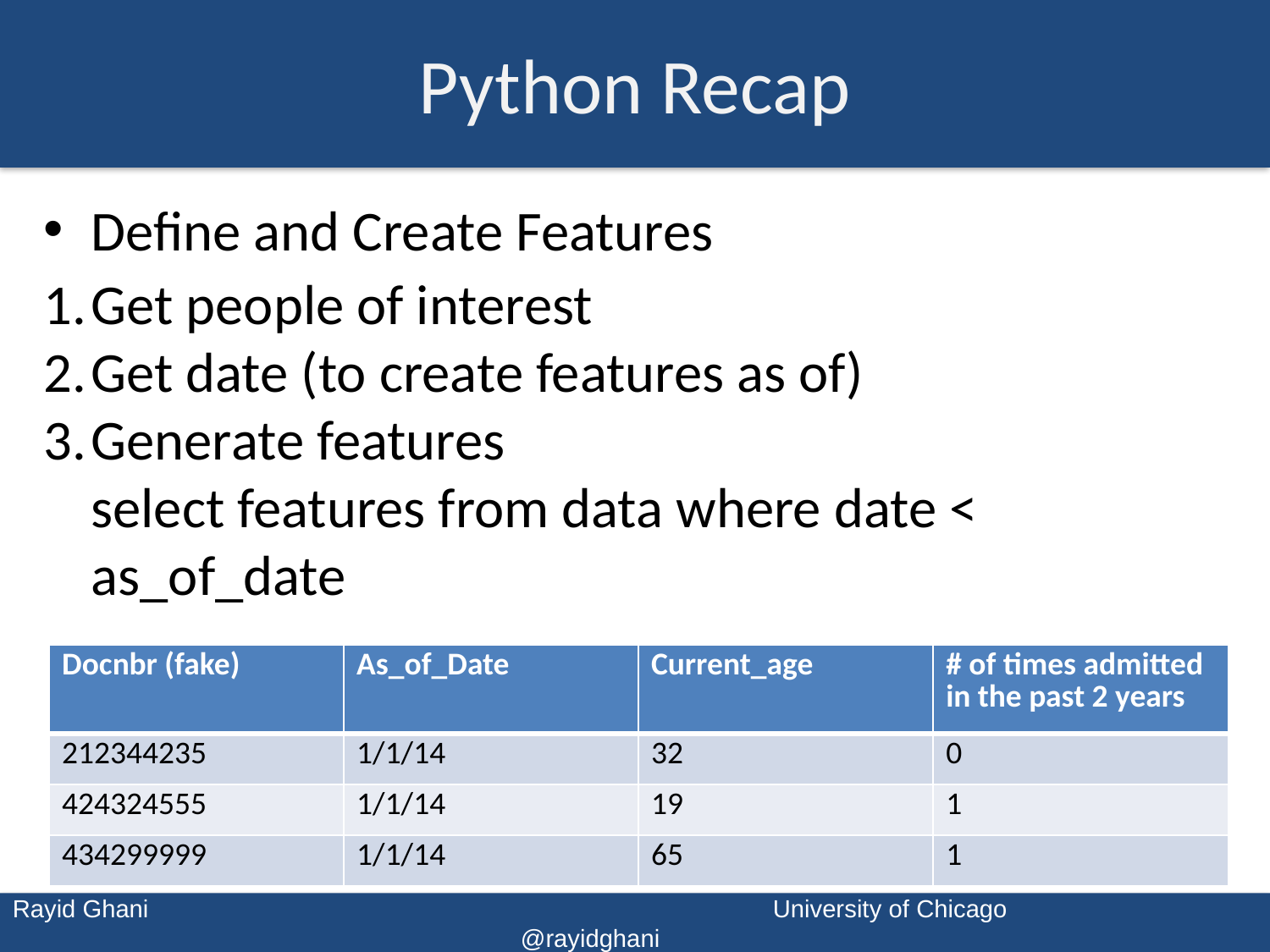

# Python Recap
Define and Create Features
Get people of interest
Get date (to create features as of)
Generate features
select features from data where date < as_of_date
| Docnbr (fake) | As\_of\_Date | Current\_age | # of times admitted in the past 2 years |
| --- | --- | --- | --- |
| 212344235 | 1/1/14 | 32 | 0 |
| 424324555 | 1/1/14 | 19 | 1 |
| 434299999 | 1/1/14 | 65 | 1 |